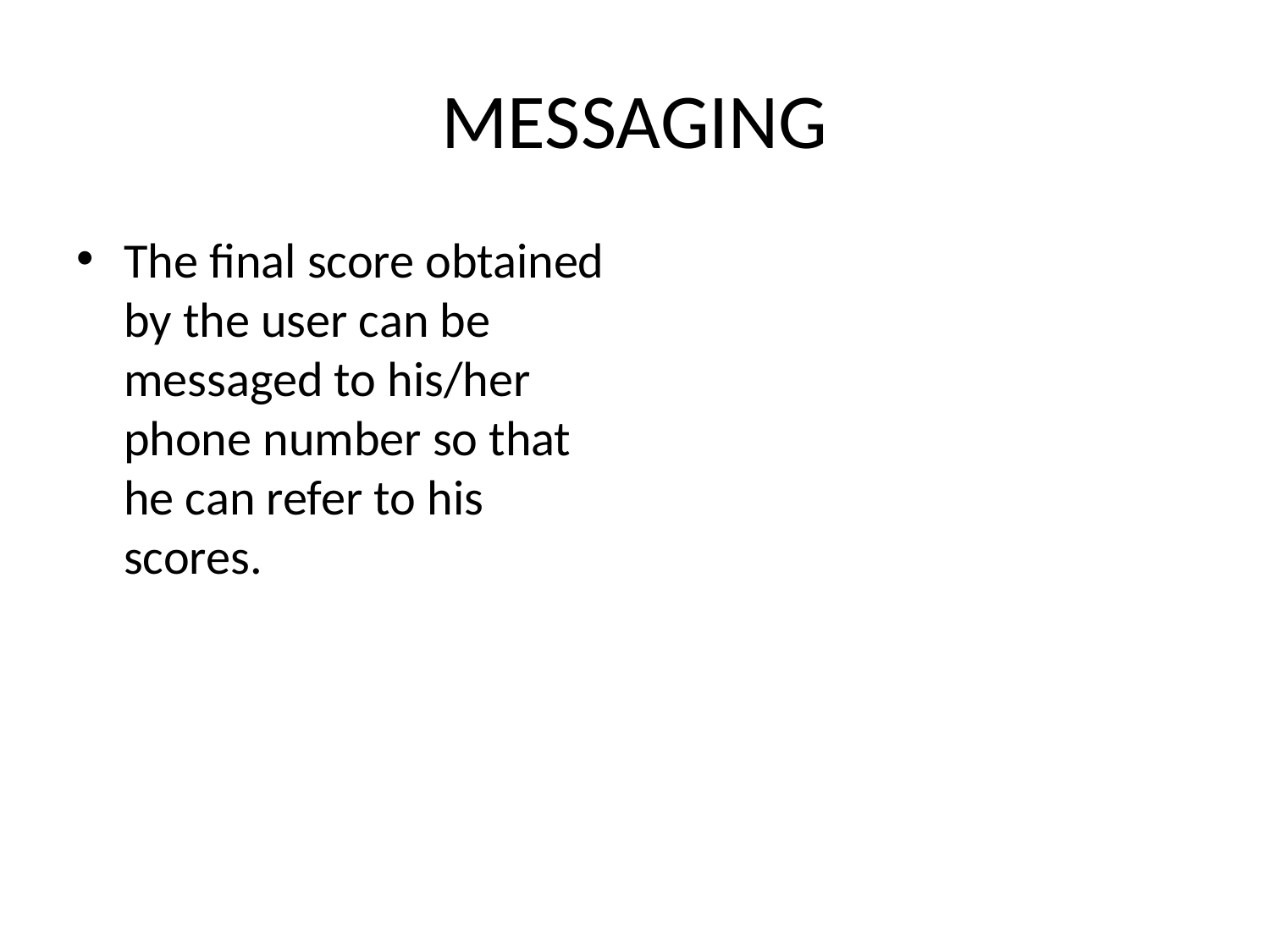

# MESSAGING
The final score obtained by the user can be messaged to his/her phone number so that he can refer to his scores.